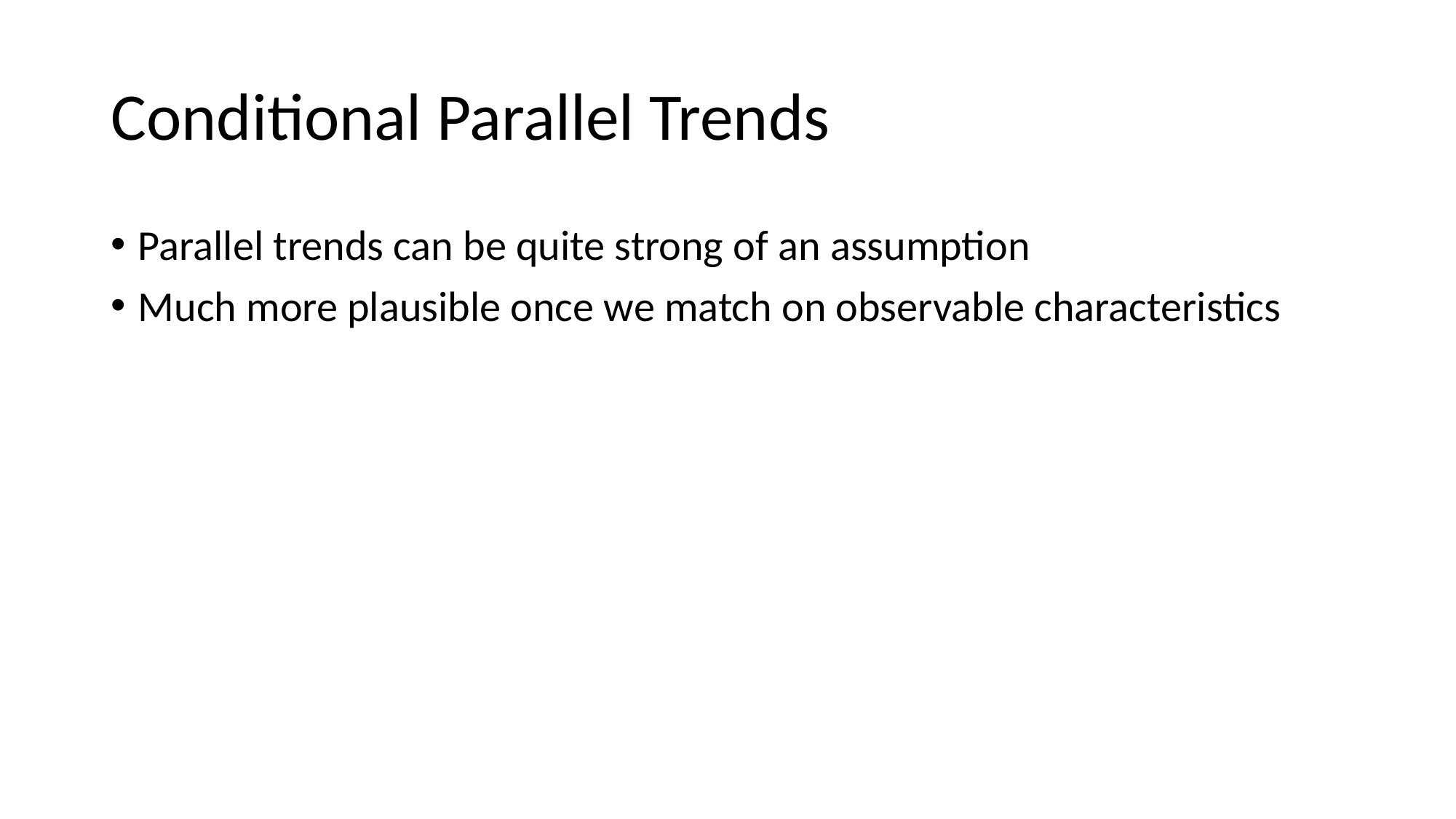

# Conditional Parallel Trends
Parallel trends can be quite strong of an assumption
Much more plausible once we match on observable characteristics